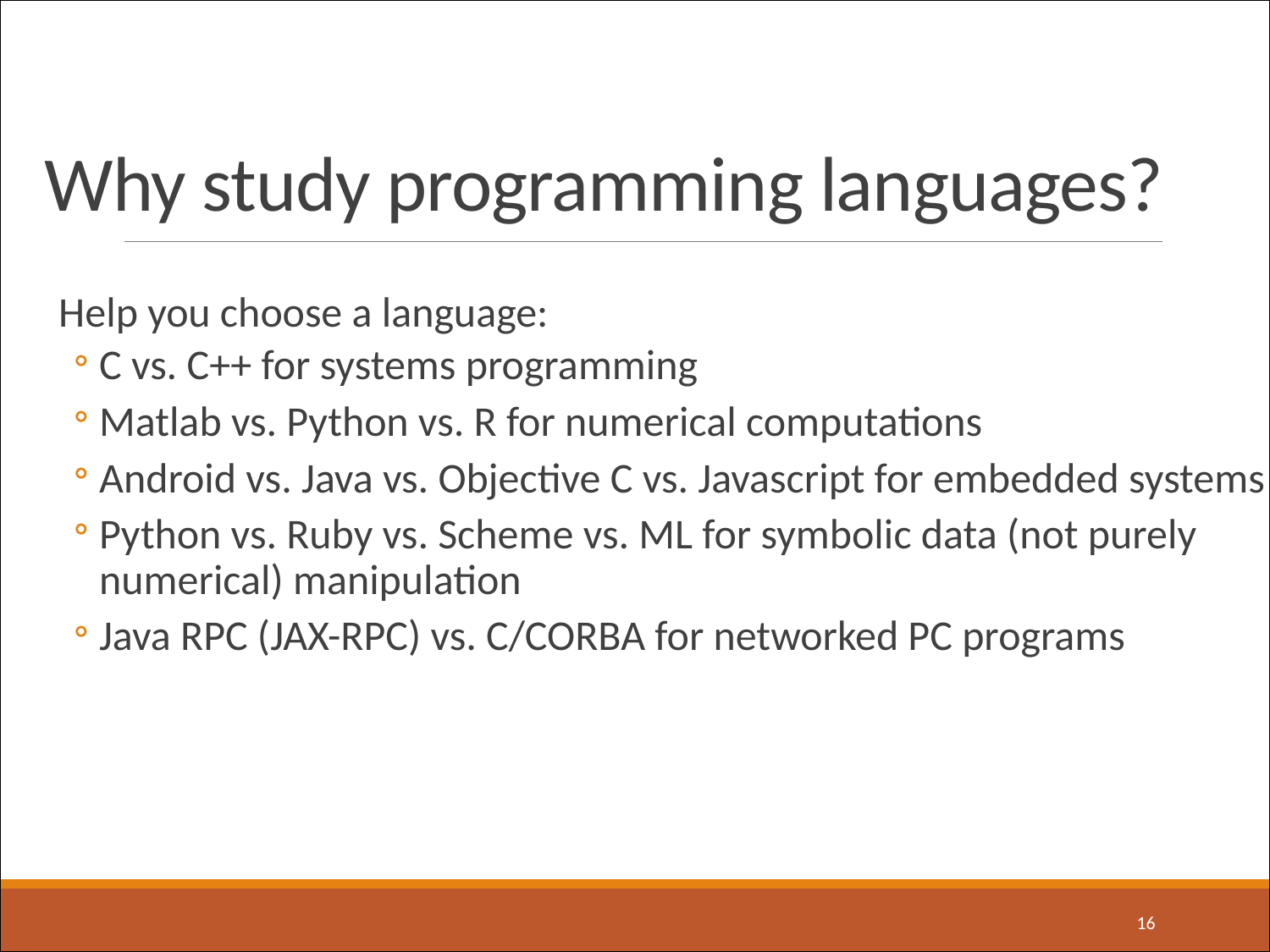

# Why study programming languages?
Help you choose a language:
C vs. C++ for systems programming
Matlab vs. Python vs. R for numerical computations
Android vs. Java vs. Objective C vs. Javascript for embedded systems
Python vs. Ruby vs. Scheme vs. ML for symbolic data (not purely numerical) manipulation
Java RPC (JAX-RPC) vs. C/CORBA for networked PC programs

16